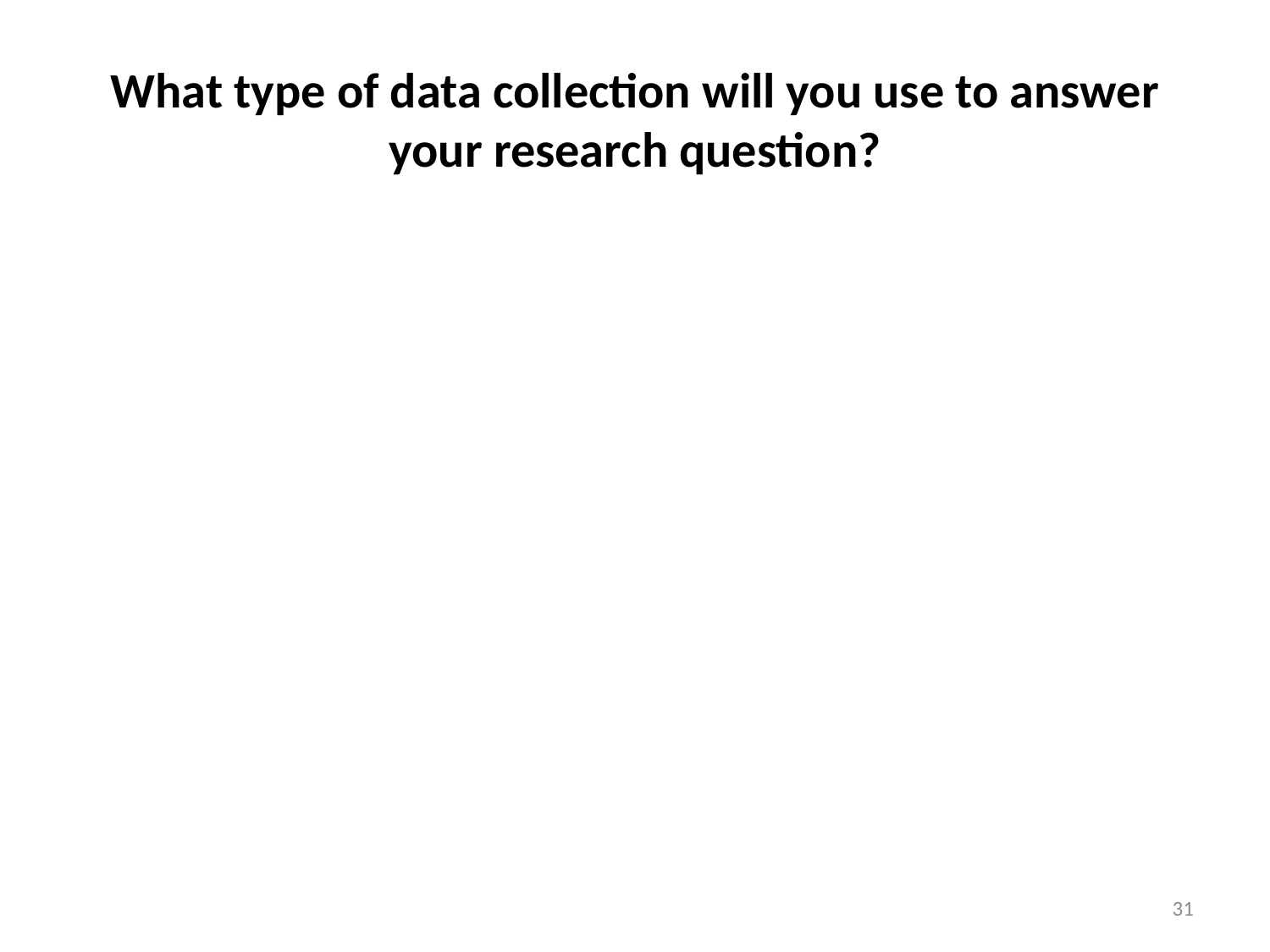

# What type of data collection will you use to answer your research question?
31